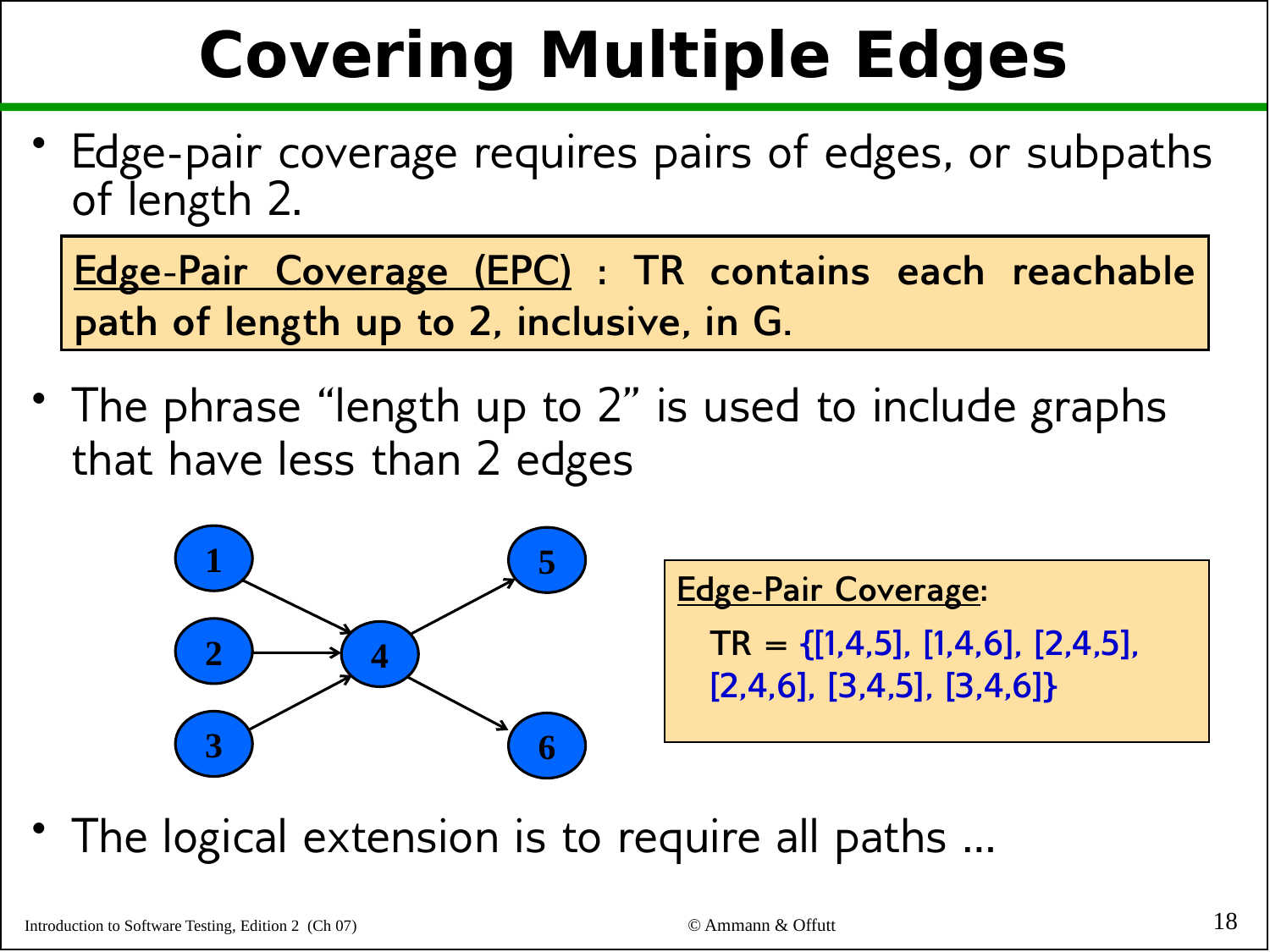

# Covering Multiple Edges
Edge-pair coverage requires pairs of edges, or subpaths of length 2.
Edge-Pair Coverage (EPC) : TR contains each reachable path of length up to 2, inclusive, in G.
The phrase “length up to 2” is used to include graphs that have less than 2 edges
1
5

2
4

3
6
Edge-Pair Coverage:

TR = {[1,4,5], [1,4,6], [2,4,5], [2,4,6], [3,4,5], [3,4,6]}
The logical extension is to require all paths …
18
© Ammann & Offutt
Introduction to Software Testing, Edition 2  (Ch 07)